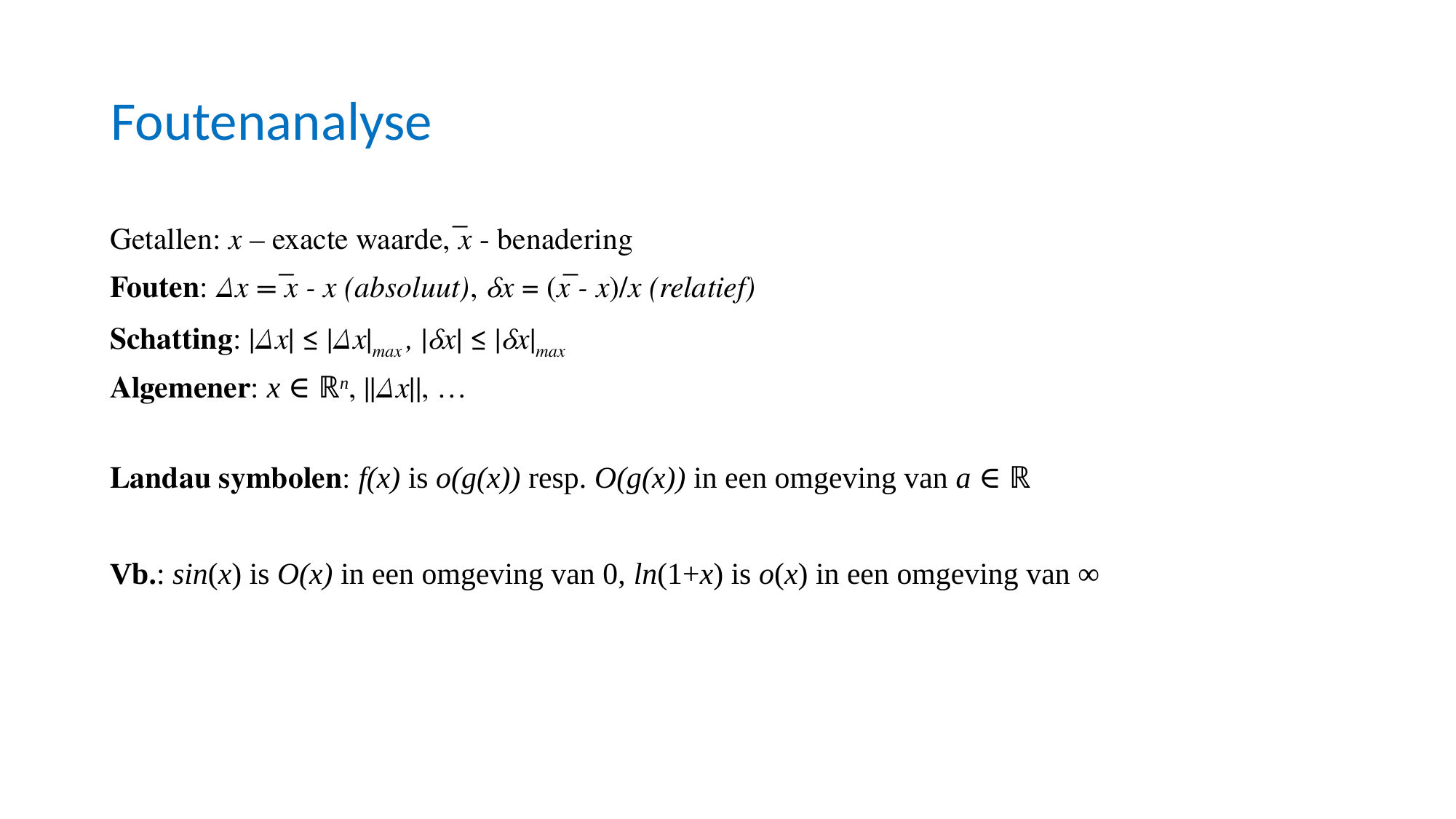

# Foutenanalyse
Getallen: x – exacte waarde, ̅x - benadering
Fouten: Δx = ̅x - x (absoluut), δx = (x̅ - x)/x (relatief)
Schatting: |Δx| ≤ |Δx|max , |δx| ≤ |δx|max
Algemener: x ∈ ℝn, ||Δx||, …

Landau symbolen: f(x) is o(g(x)) resp. O(g(x)) in een omgeving van a ∈ ℝ

Vb.: sin(x) is O(x) in een omgeving van 0, ln(1+x) is o(x) in een omgeving van ∞